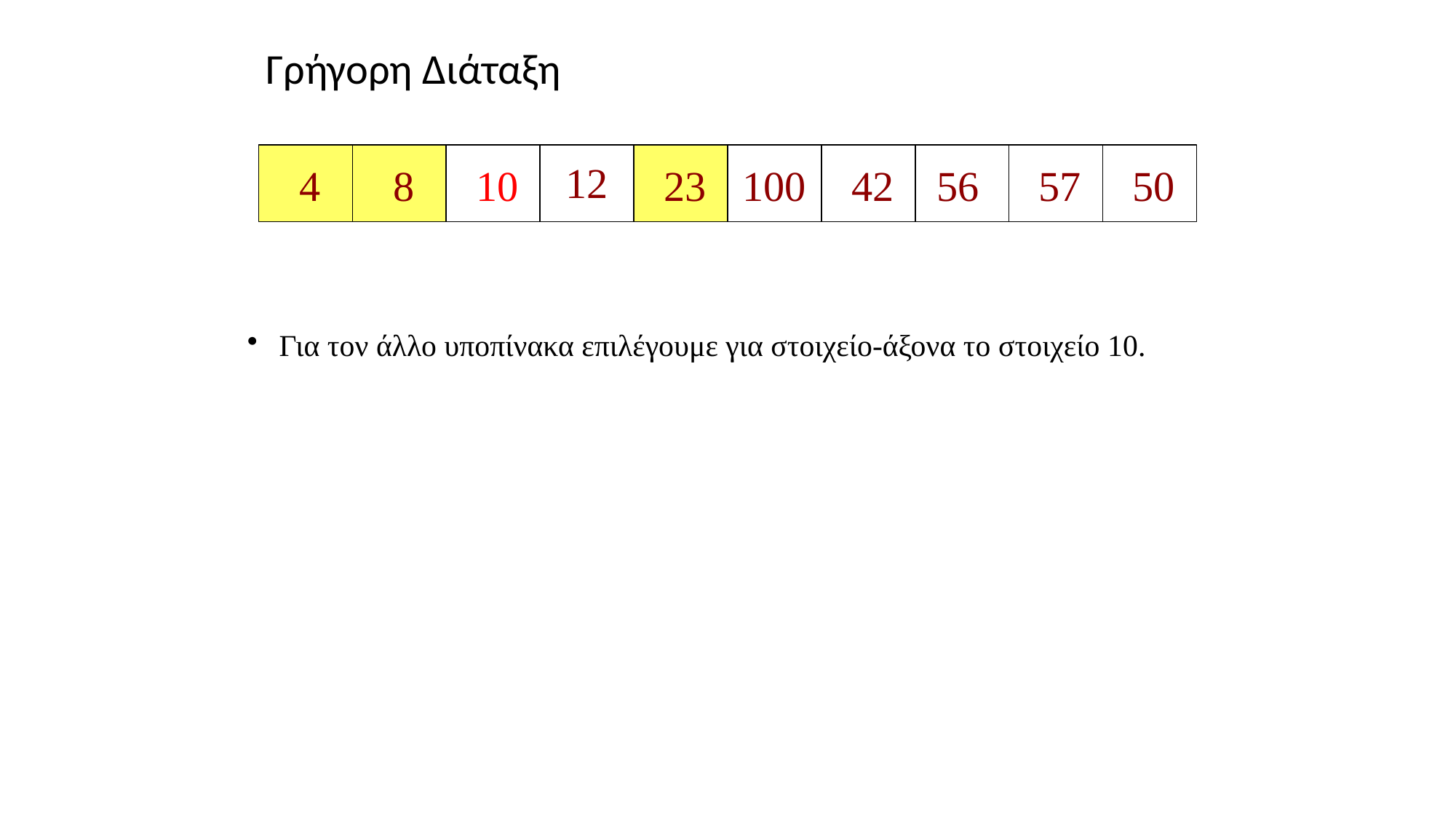

# Γρήγορη Διάταξη

12
4
8
10
23
100
42
56
57
50
Για τον άλλο υποπίνακα επιλέγουμε για στοιχείο-άξονα το στοιχείο 10.